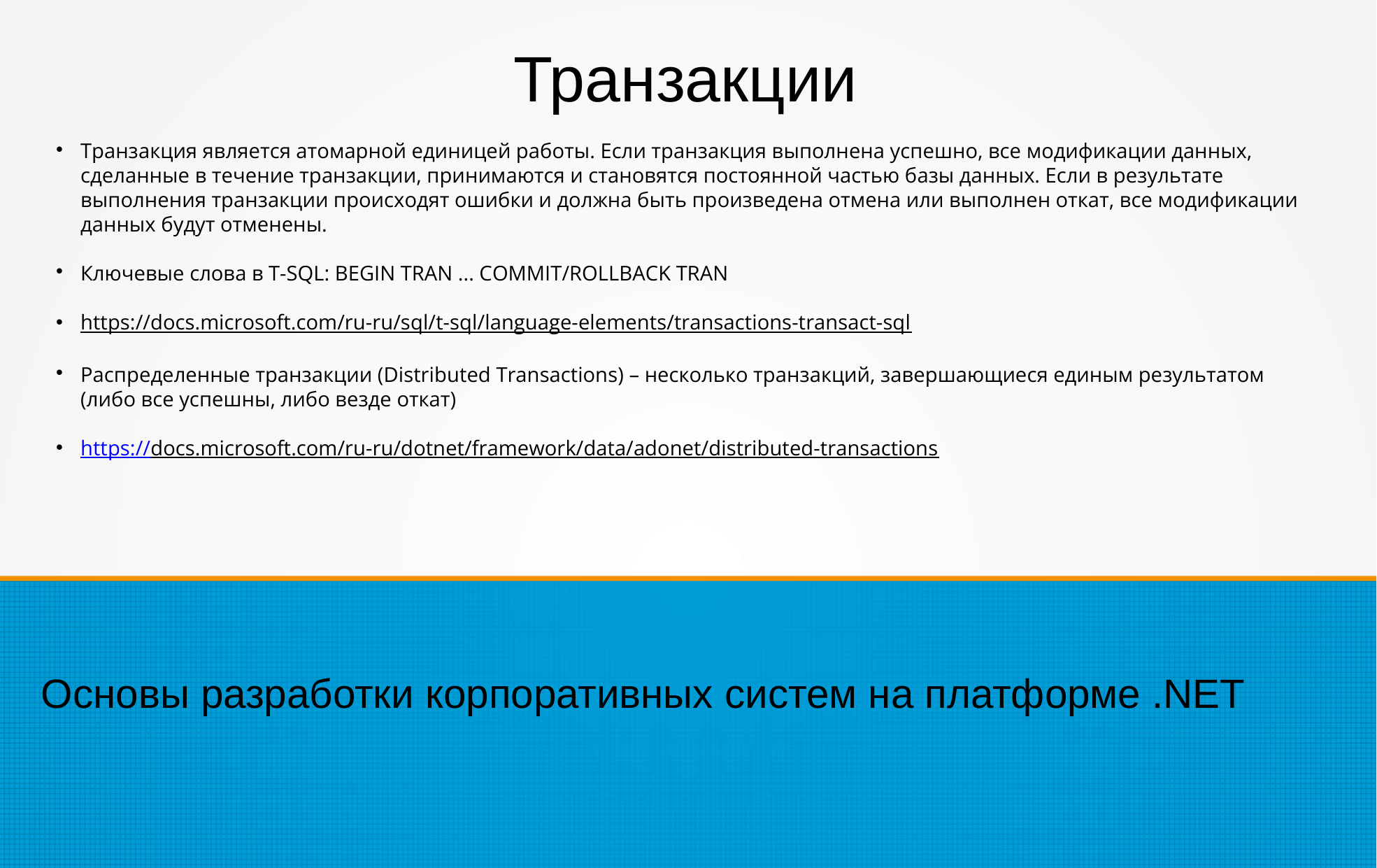

Транзакции
Транзакция является атомарной единицей работы. Если транзакция выполнена успешно, все модификации данных, сделанные в течение транзакции, принимаются и становятся постоянной частью базы данных. Если в результате выполнения транзакции происходят ошибки и должна быть произведена отмена или выполнен откат, все модификации данных будут отменены.

Ключевые слова в T-SQL: BEGIN TRAN ... COMMIT/ROLLBACK TRAN

https://docs.microsoft.com/ru-ru/sql/t-sql/language-elements/transactions-transact-sql

Распределенные транзакции (Distributed Transactions) – несколько транзакций, завершающиеся единым результатом (либо все успешны, либо везде откат)

https://docs.microsoft.com/ru-ru/dotnet/framework/data/adonet/distributed-transactions
Основы разработки корпоративных систем на платформе .NET